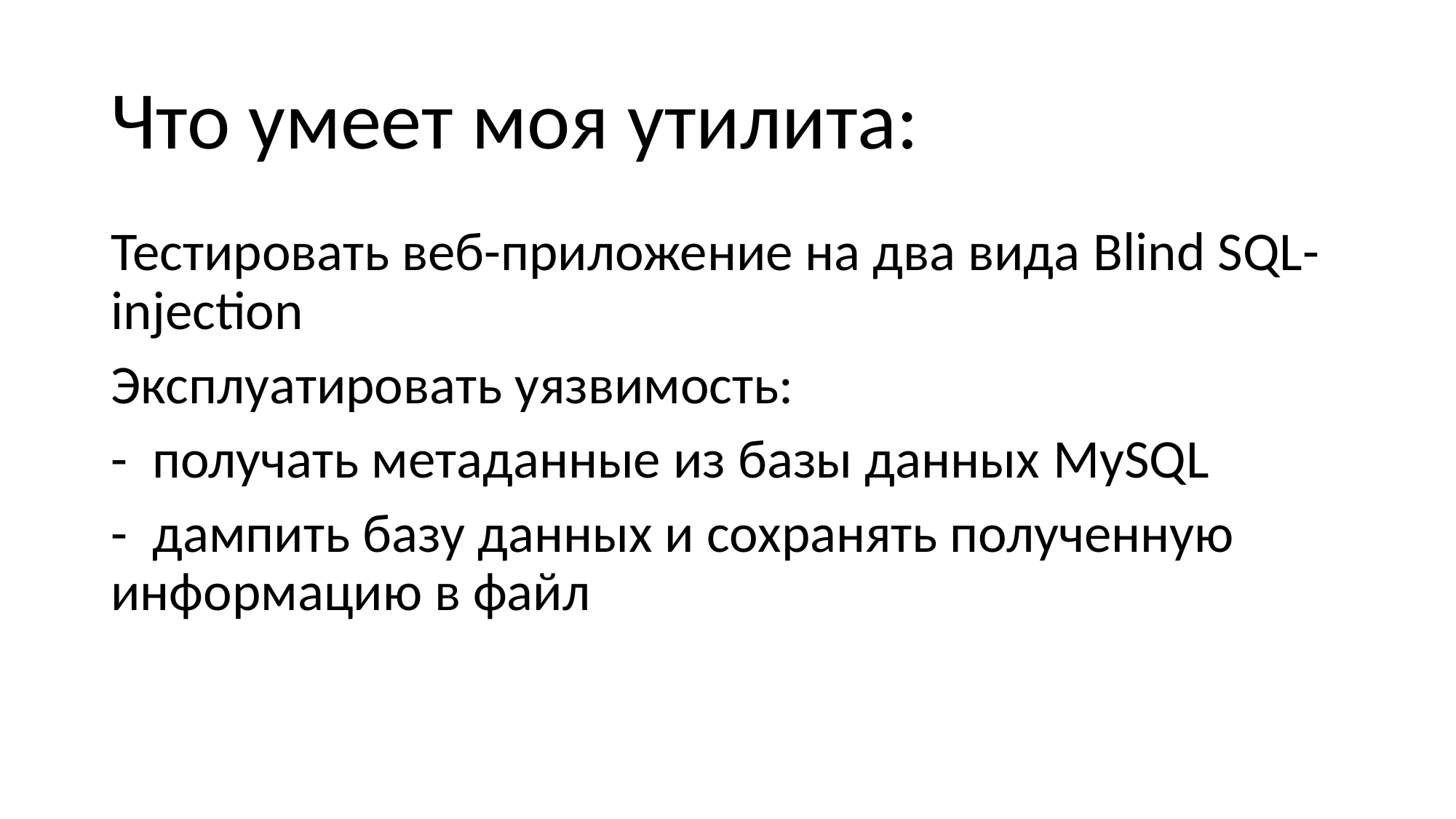

# Что умеет моя утилита:
Тестировать веб-приложение на два вида Blind SQL-injection
Эксплуатировать уязвимость:
-  получать метаданные из базы данных MySQL
-  дампить базу данных и сохранять полученную информацию в файл